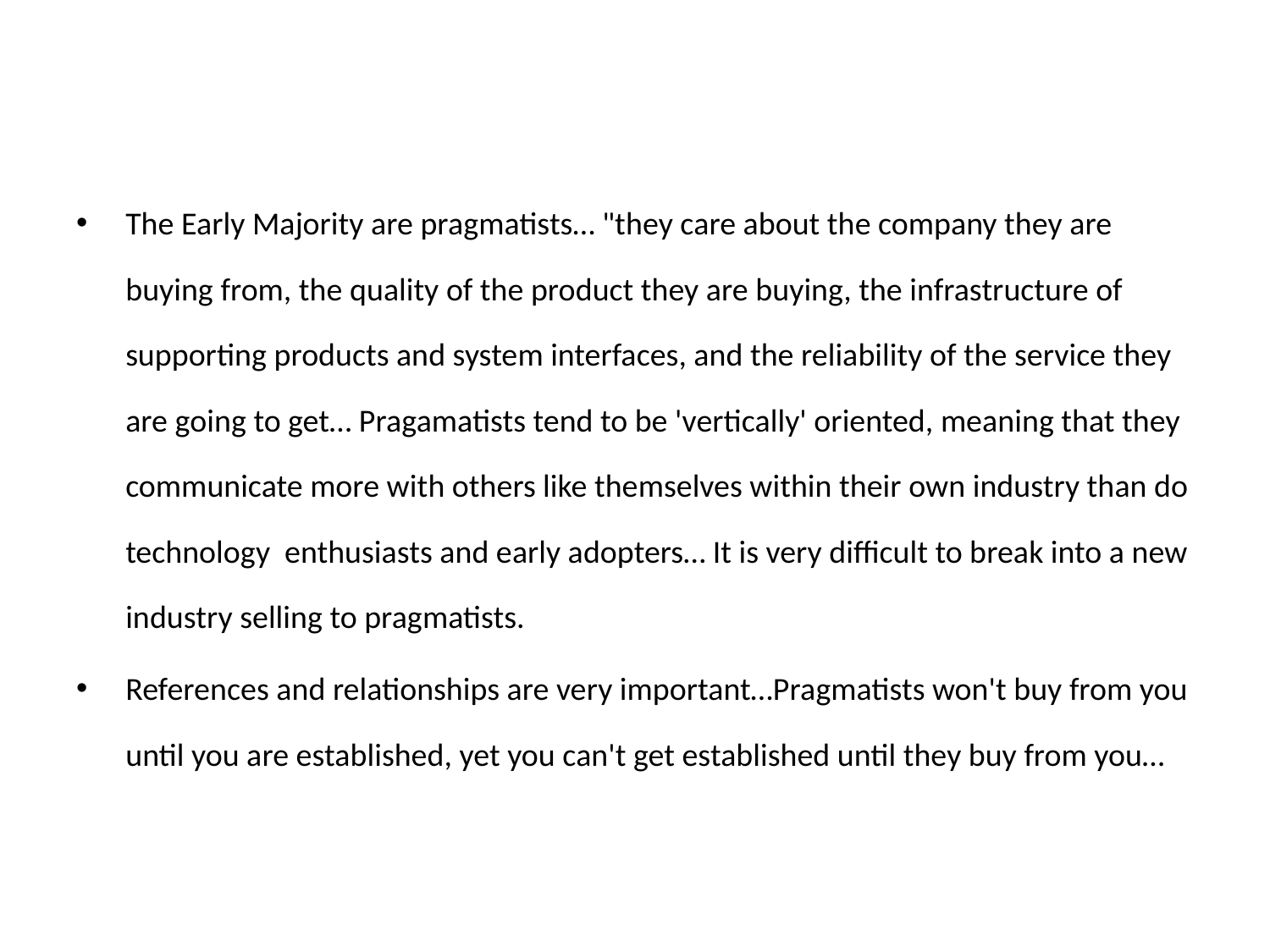

The Early Majority are pragmatists… "they care about the company they are buying from, the quality of the product they are buying, the infrastructure of supporting products and system interfaces, and the reliability of the service they are going to get… Pragamatists tend to be 'vertically' oriented, meaning that they communicate more with others like themselves within their own industry than do technology  enthusiasts and early adopters… It is very difficult to break into a new industry selling to pragmatists.
References and relationships are very important…Pragmatists won't buy from you until you are established, yet you can't get established until they buy from you…

12